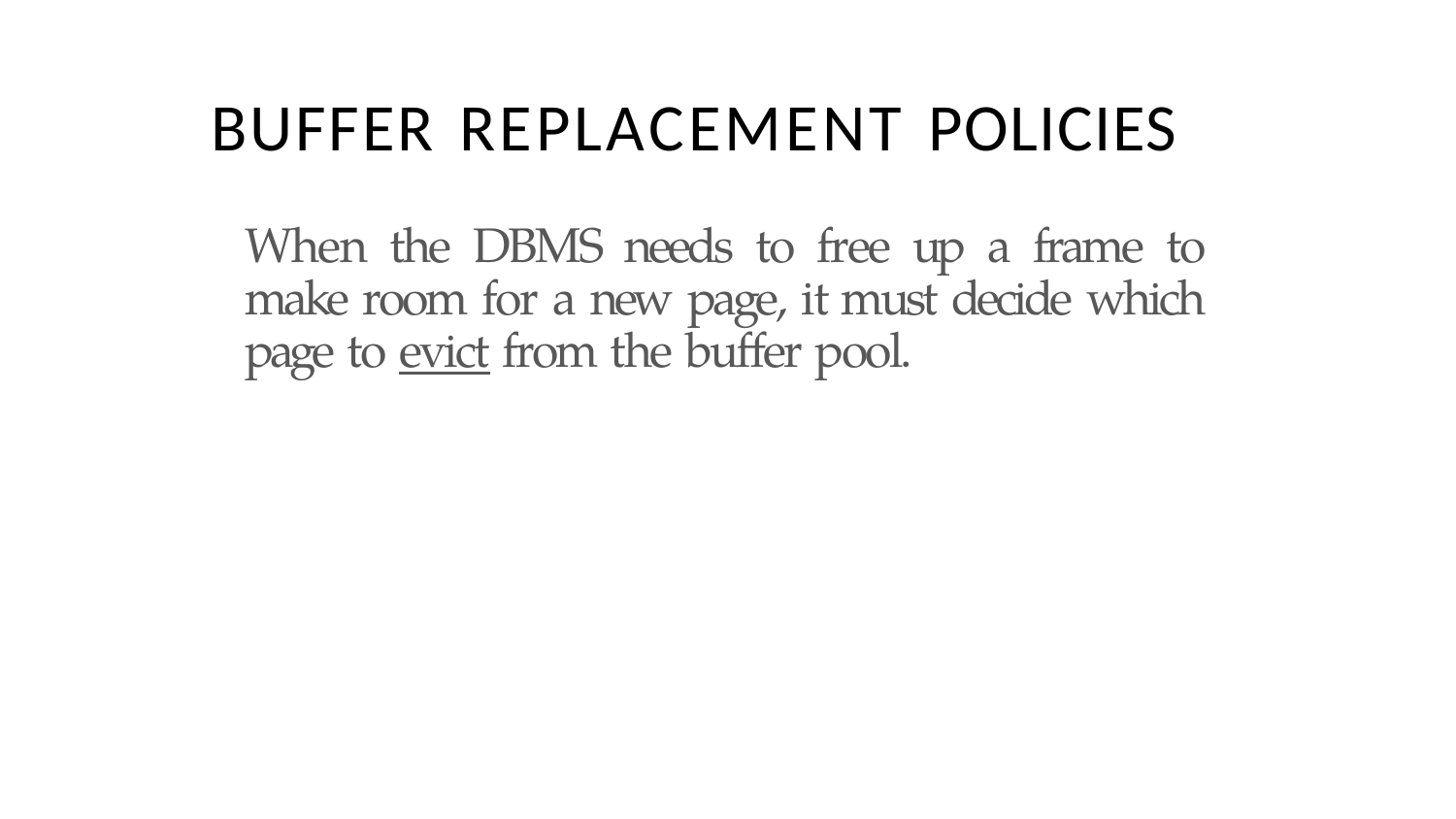

# BUFFER REPLACEMENT POLICIES
When the DBMS needs to free up a frame to make room for a new page, it must decide which page to evict from the buffer pool.